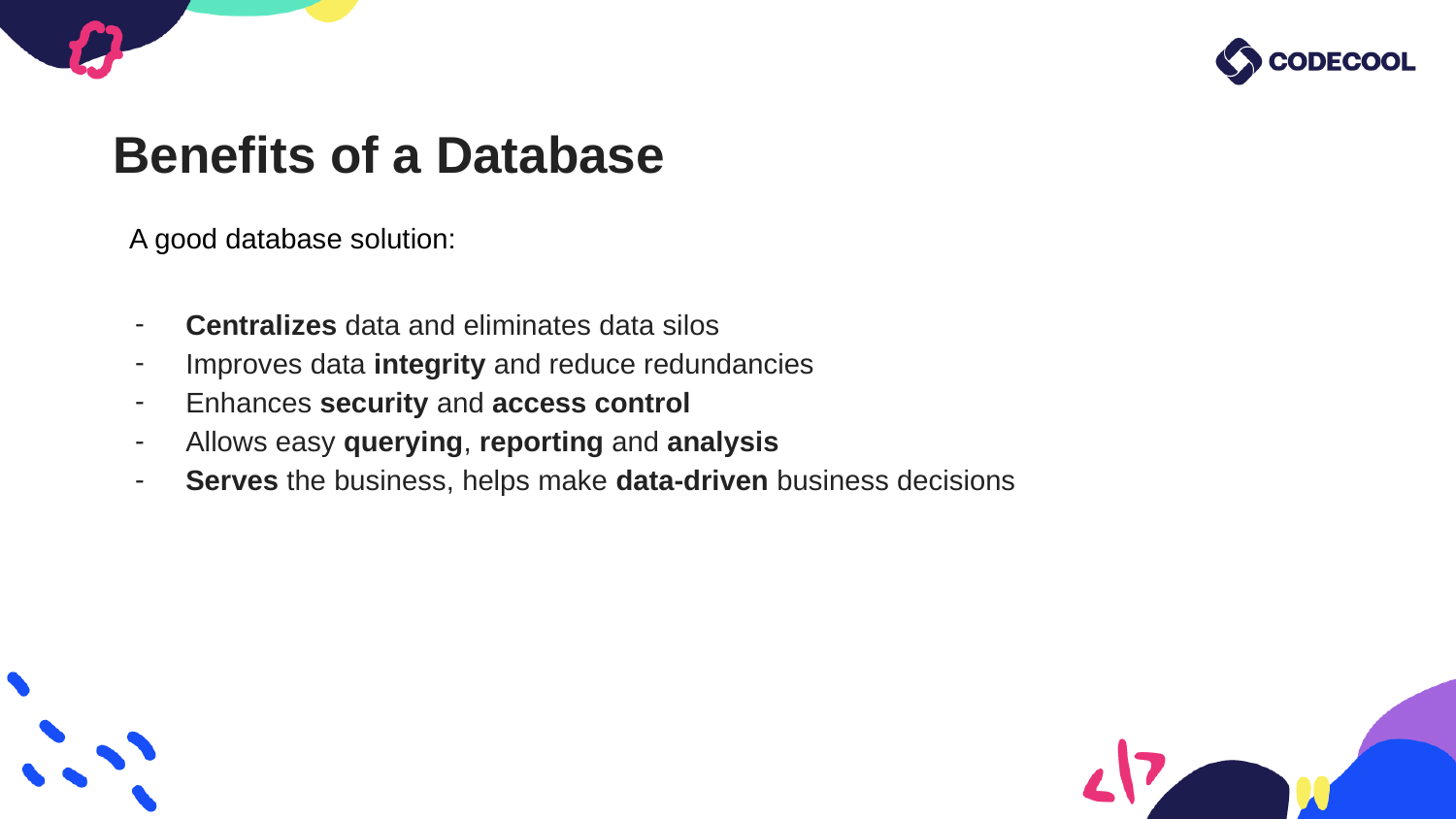

# Benefits of a Database
A good database solution:
Centralizes data and eliminates data silos
Improves data integrity and reduce redundancies
Enhances security and access control
Allows easy querying, reporting and analysis
Serves the business, helps make data-driven business decisions